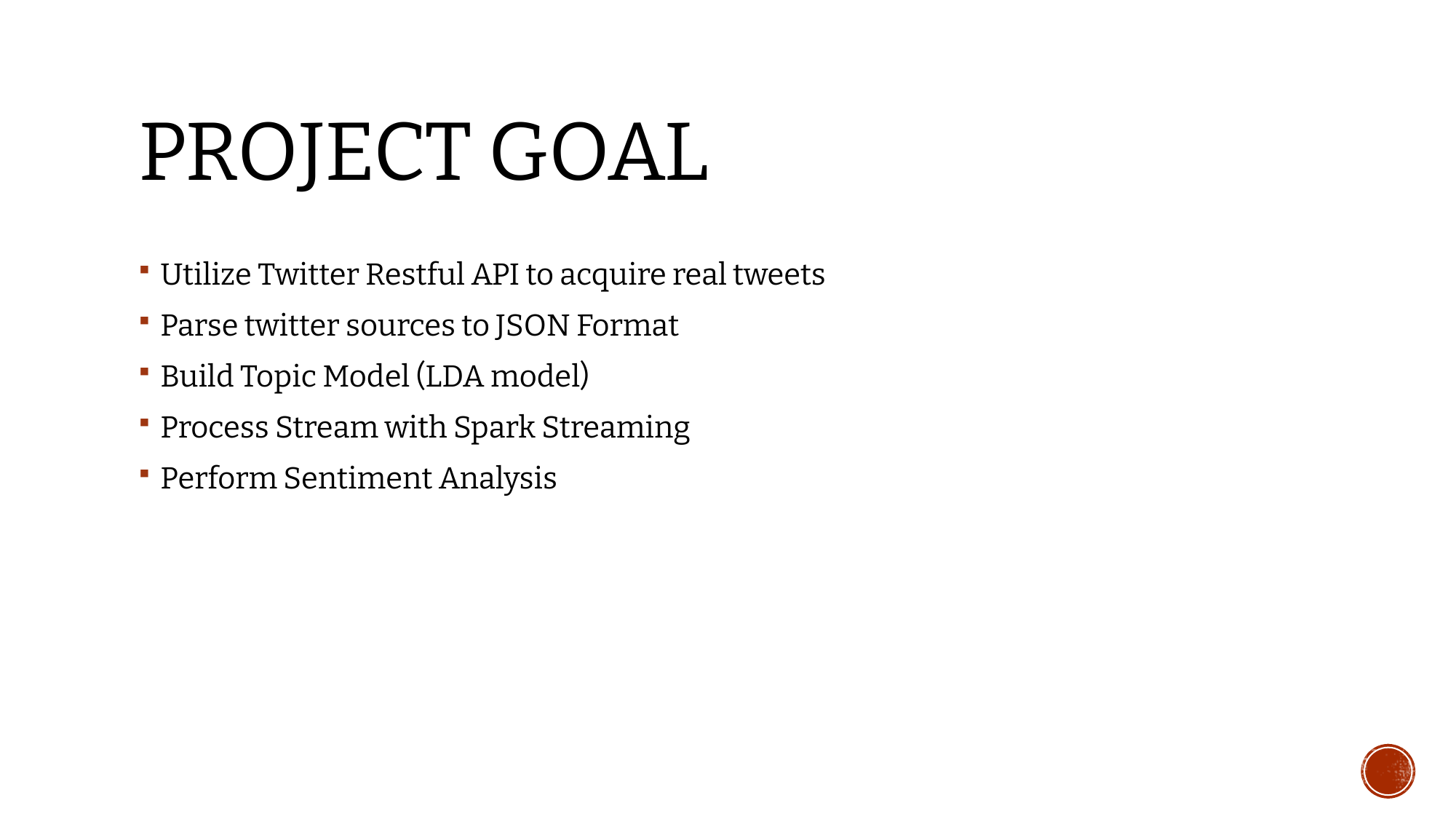

# Project Goal
Utilize Twitter Restful API to acquire real tweets
Parse twitter sources to JSON Format
Build Topic Model (LDA model)
Process Stream with Spark Streaming
Perform Sentiment Analysis